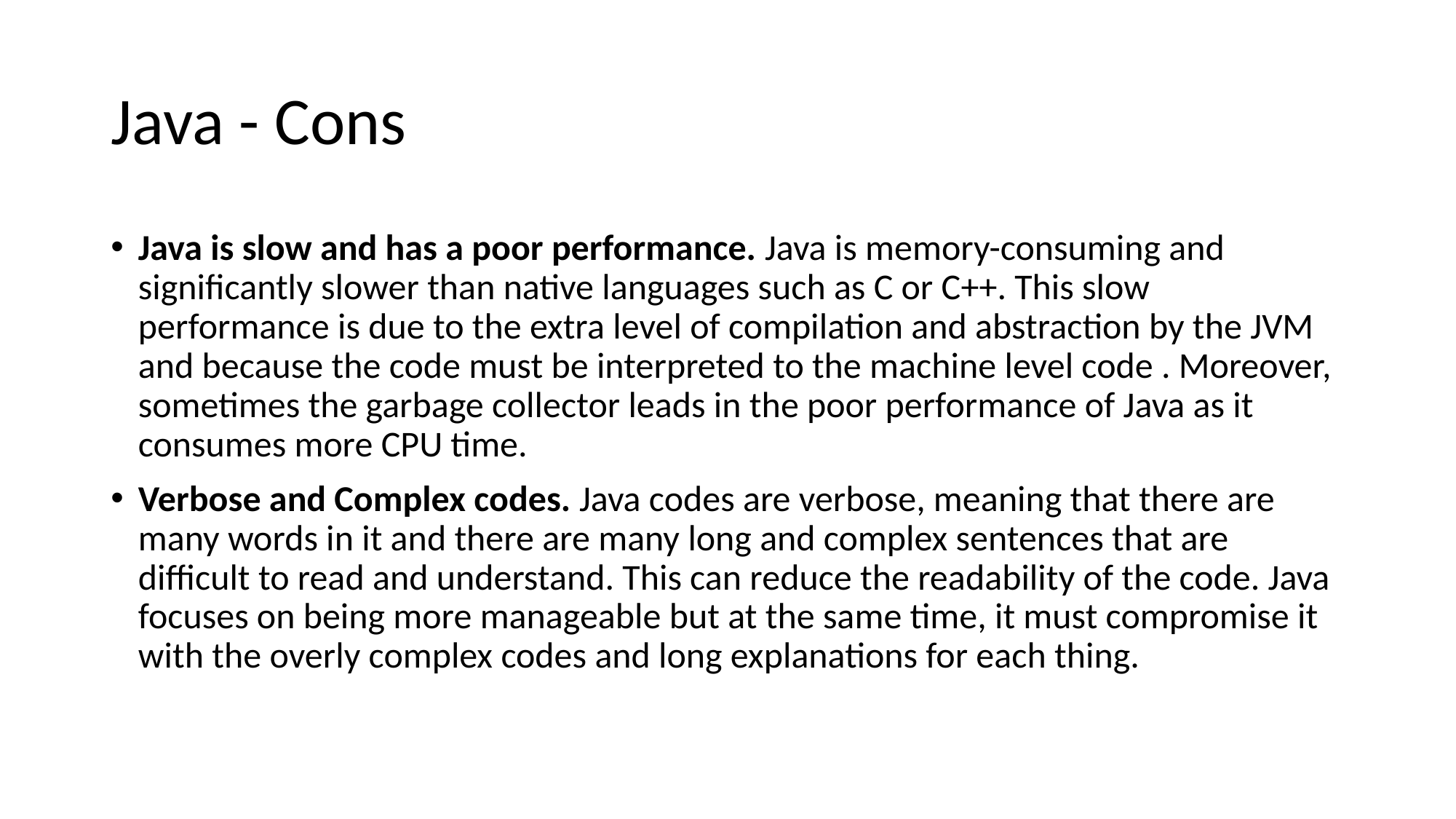

# Java - Cons
Java is slow and has a poor performance. Java is memory-consuming and significantly slower than native languages such as C or C++. This slow performance is due to the extra level of compilation and abstraction by the JVM and because the code must be interpreted to the machine level code . Moreover, sometimes the garbage collector leads in the poor performance of Java as it consumes more CPU time.
Verbose and Complex codes. Java codes are verbose, meaning that there are many words in it and there are many long and complex sentences that are difficult to read and understand. This can reduce the readability of the code. Java focuses on being more manageable but at the same time, it must compromise it with the overly complex codes and long explanations for each thing.